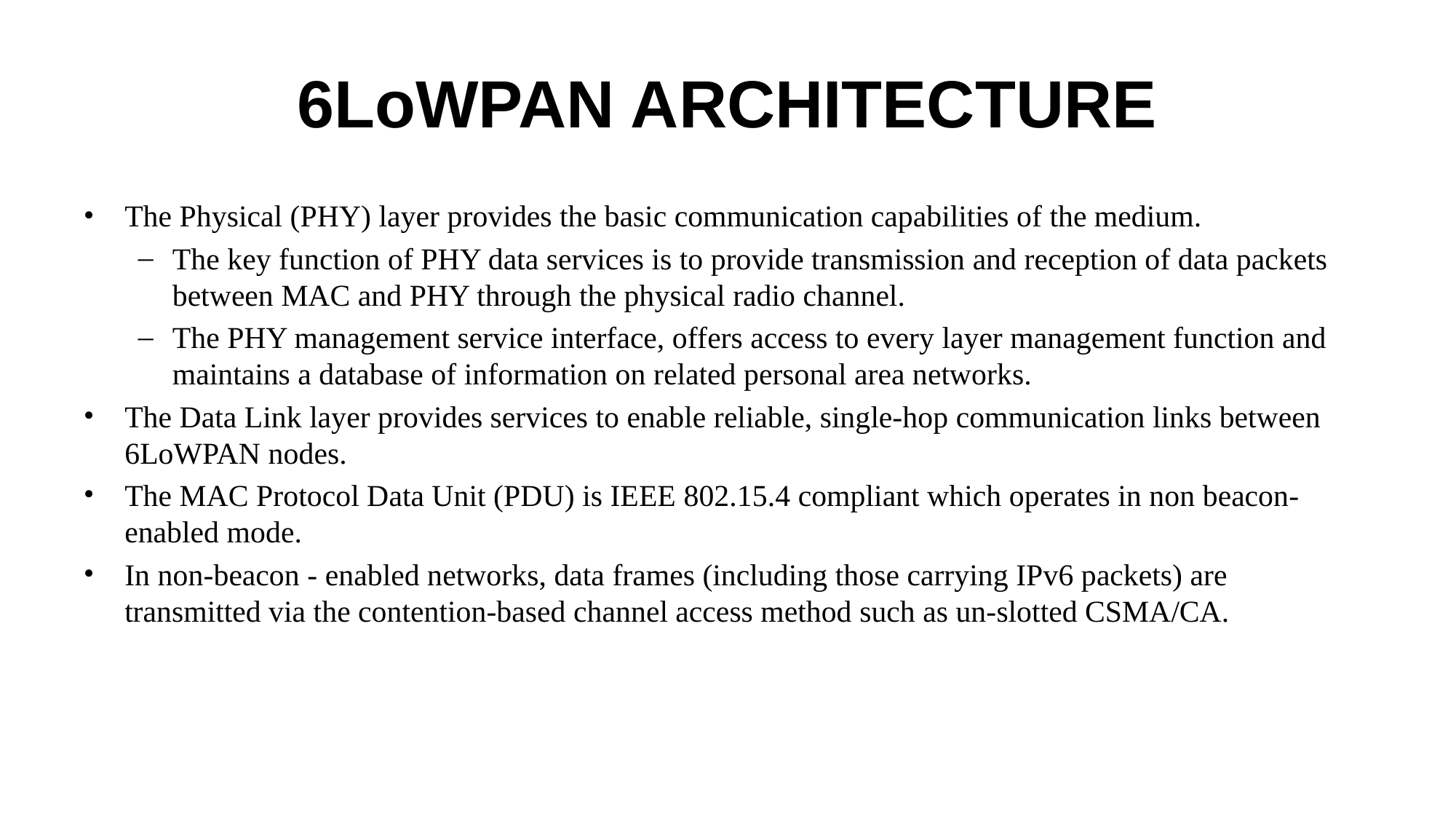

# 6LoWPAN ARCHITECTURE
The Physical (PHY) layer provides the basic communication capabilities of the medium.
The key function of PHY data services is to provide transmission and reception of data packets between MAC and PHY through the physical radio channel.
The PHY management service interface, offers access to every layer management function and maintains a database of information on related personal area networks.
The Data Link layer provides services to enable reliable, single-hop communication links between 6LoWPAN nodes.
The MAC Protocol Data Unit (PDU) is IEEE 802.15.4 compliant which operates in non beacon-enabled mode.
In non-beacon - enabled networks, data frames (including those carrying IPv6 packets) are transmitted via the contention-based channel access method such as un-slotted CSMA/CA.